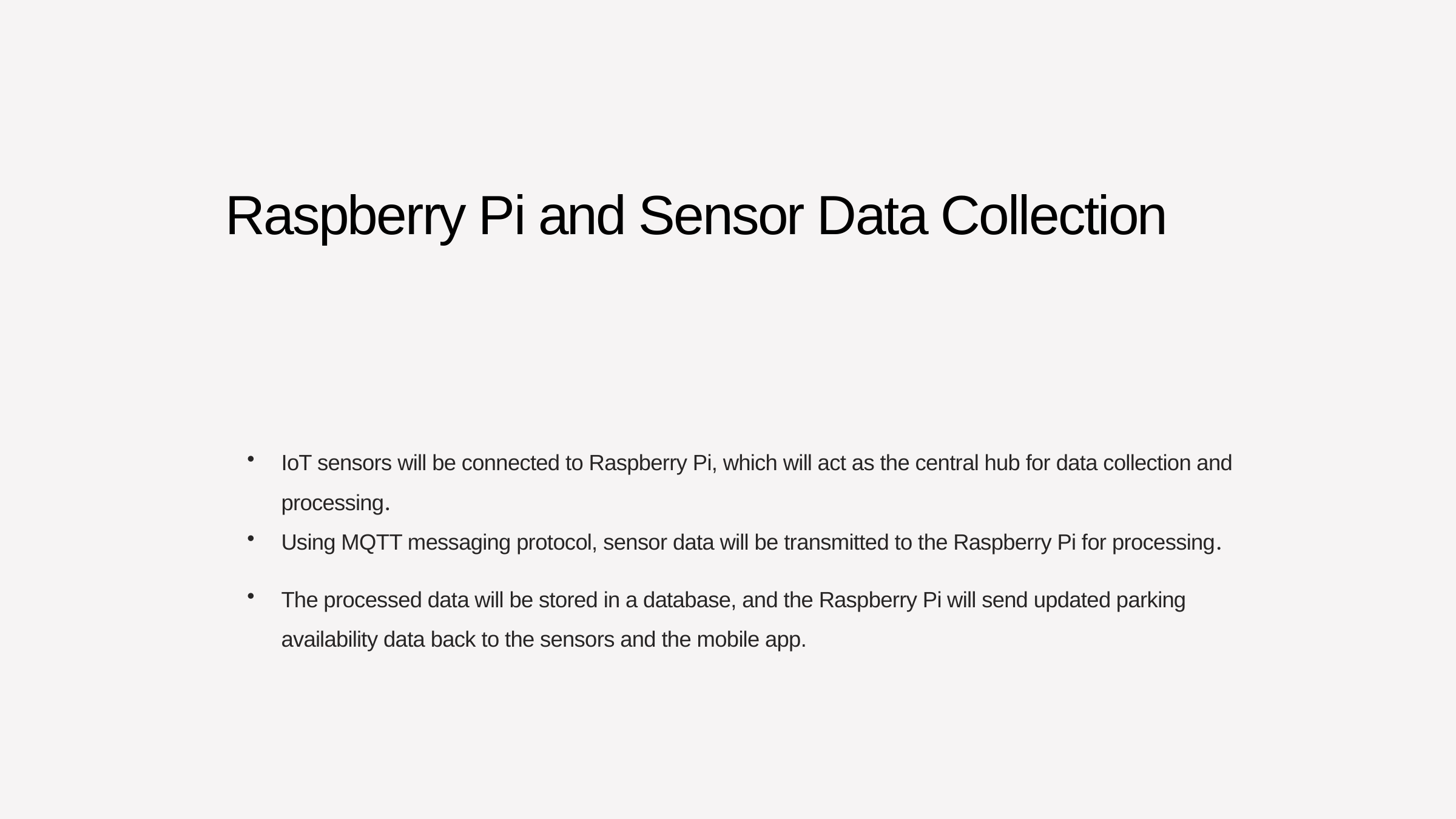

Raspberry Pi and Sensor Data Collection

IoT sensors will be connected to Raspberry Pi, which will act as the central hub for data collection and processing.
Using MQTT messaging protocol, sensor data will be transmitted to the Raspberry Pi for processing.
The processed data will be stored in a database, and the Raspberry Pi will send updated parking availability data back to the sensors and the mobile app.